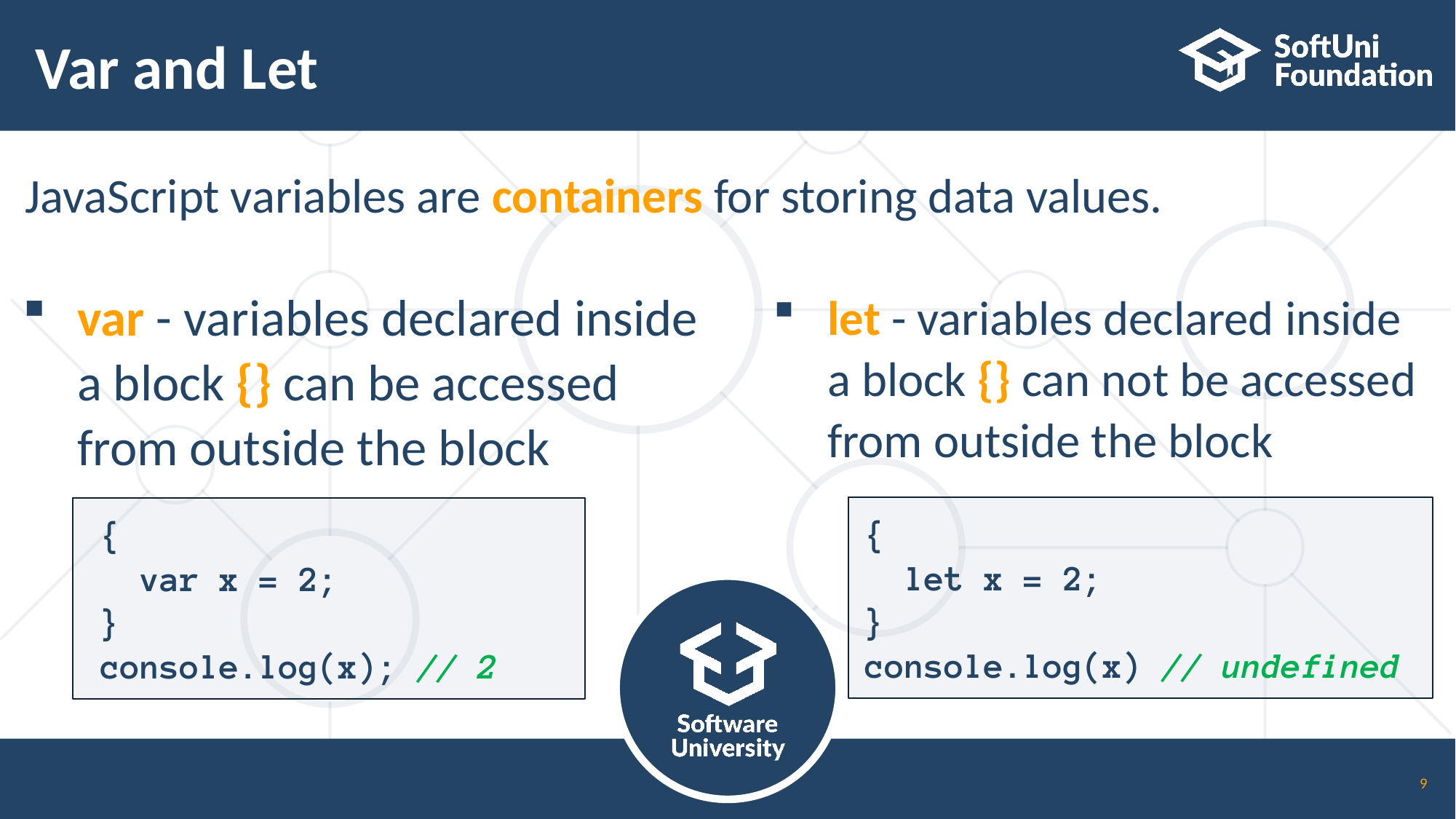

# Var and Let
JavaScript variables are containers for storing data values.
var - variables declared inside a block {} can be accessed
from outside the block

let - variables declared inside a block {} can not be accessed from outside the block

{ 
  let x = 2;
}
console.log(x) // undefined
{ 
  var x = 2; 
}
console.log(x); // 2
9